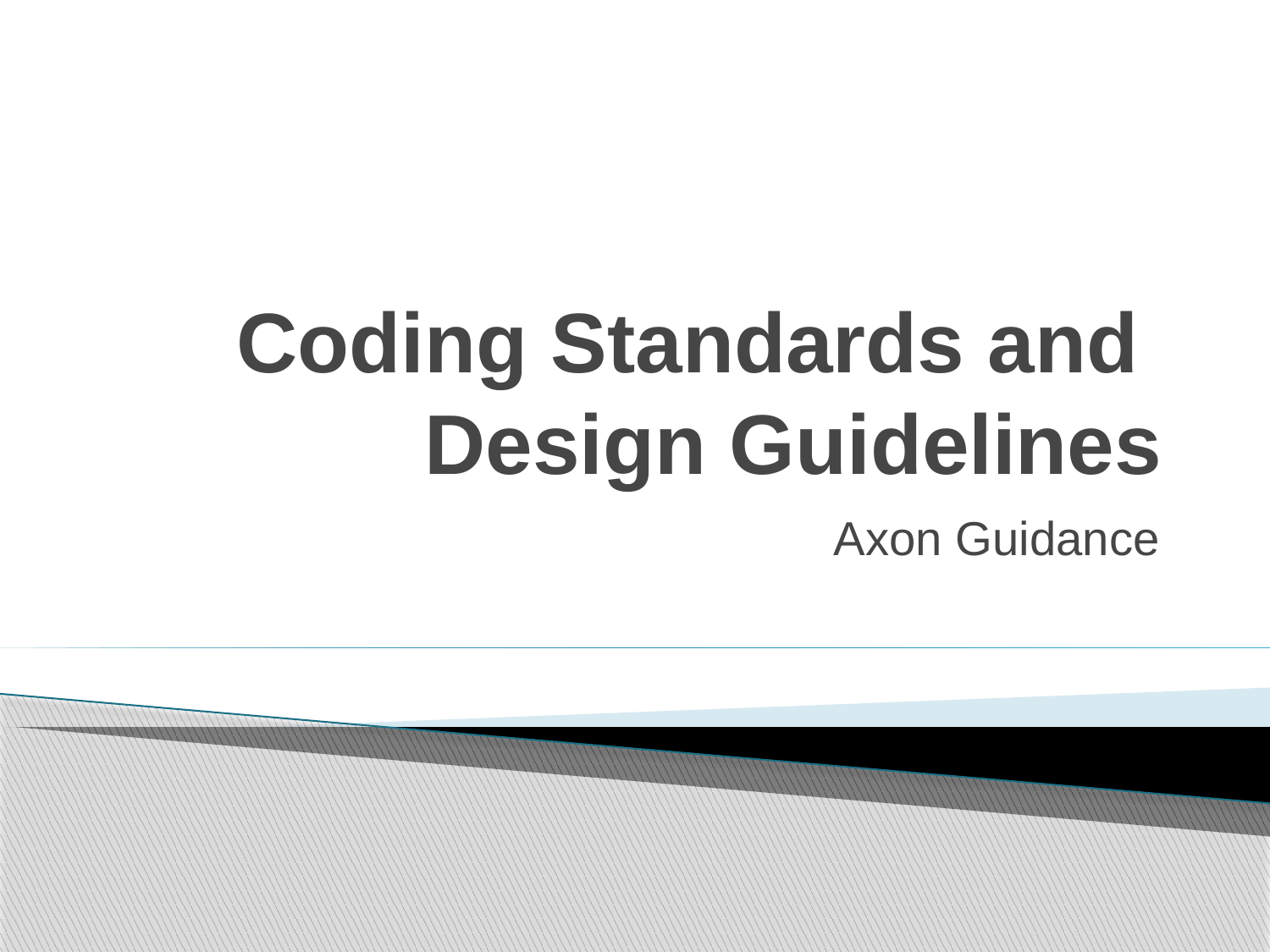

# Coding Standards and Design Guidelines
Axon Guidance